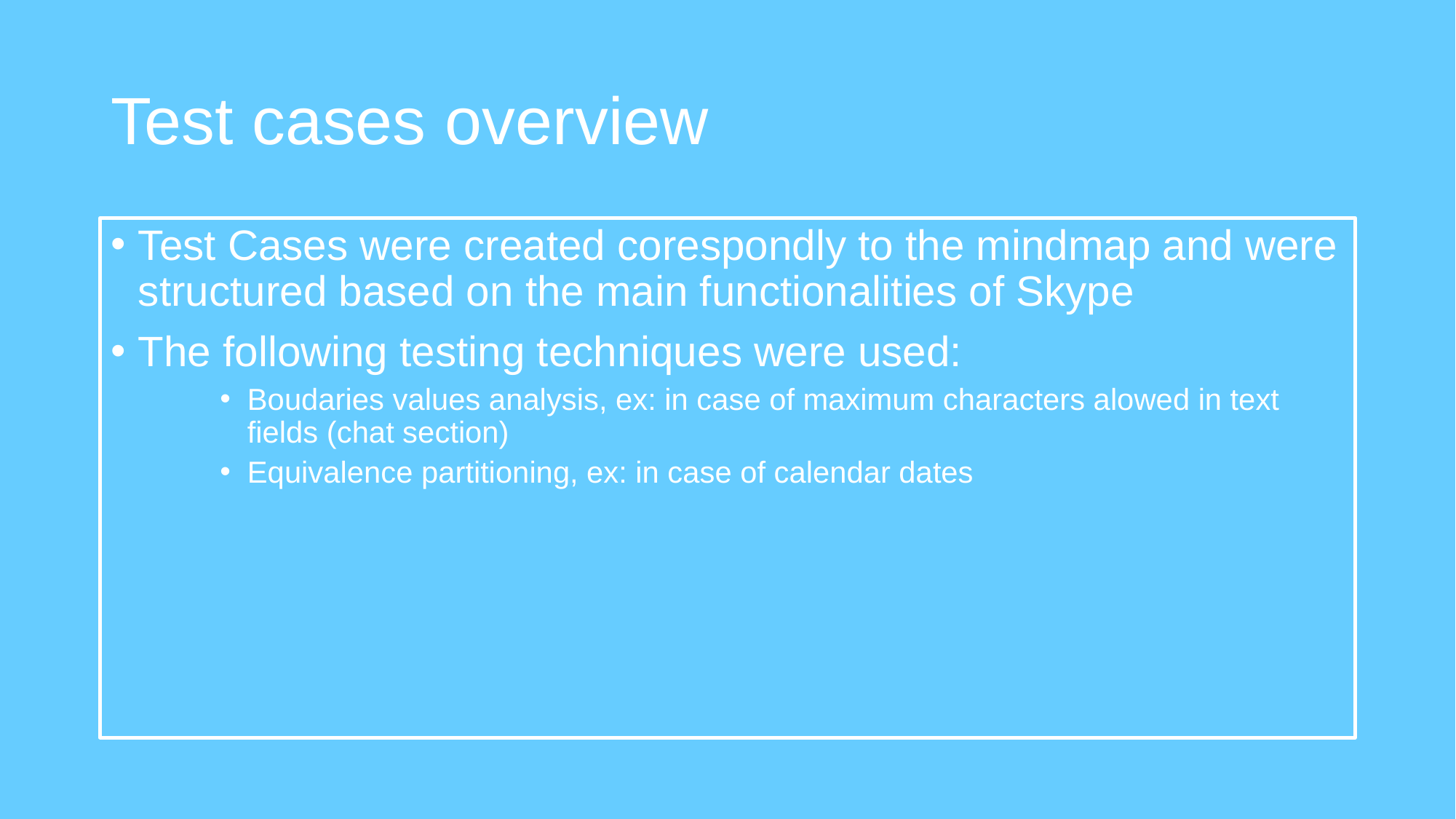

# Test cases overview
Test Cases were created corespondly to the mindmap and were structured based on the main functionalities of Skype
The following testing techniques were used:
Boudaries values analysis, ex: in case of maximum characters alowed in text fields (chat section)
Equivalence partitioning, ex: in case of calendar dates